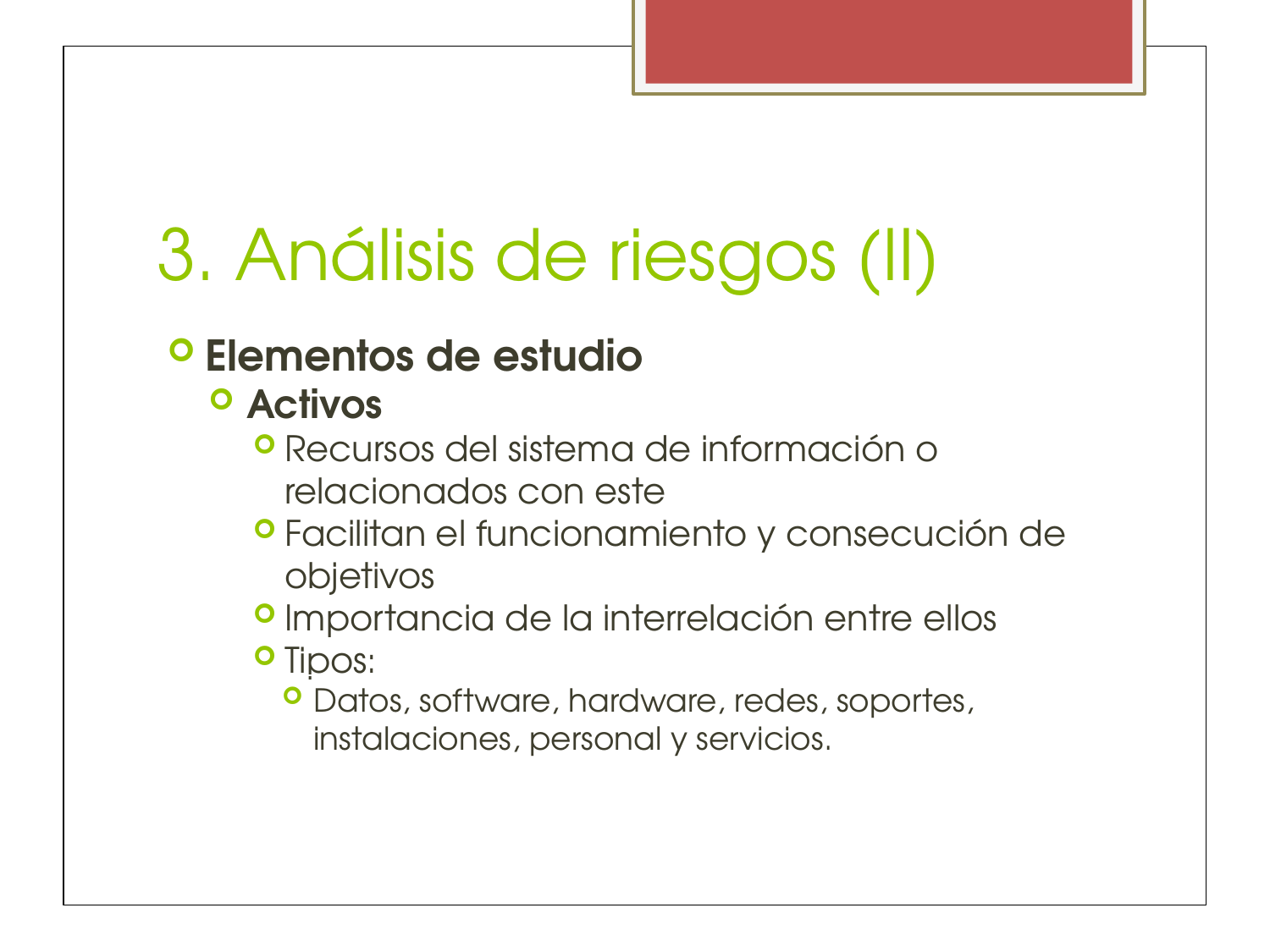

3. Análisis de riesgos (II)
Elementos de estudio
Activos
Recursos del sistema de información o relacionados con este
Facilitan el funcionamiento y consecución de objetivos
Importancia de la interrelación entre ellos
Tipos:
Datos, software, hardware, redes, soportes, instalaciones, personal y servicios.